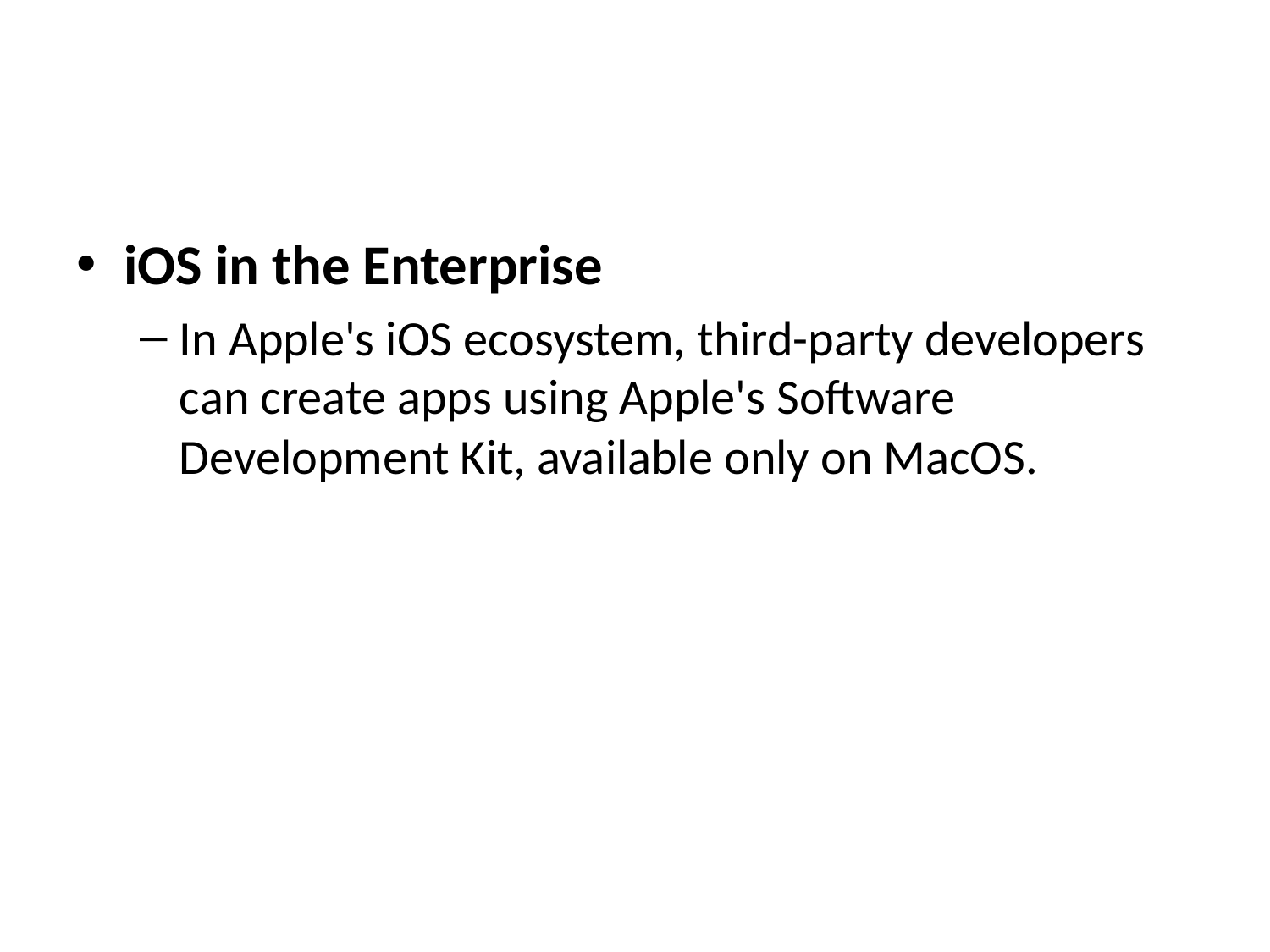

#
iOS in the Enterprise
In Apple's iOS ecosystem, third-party developers can create apps using Apple's Software Development Kit, available only on MacOS.